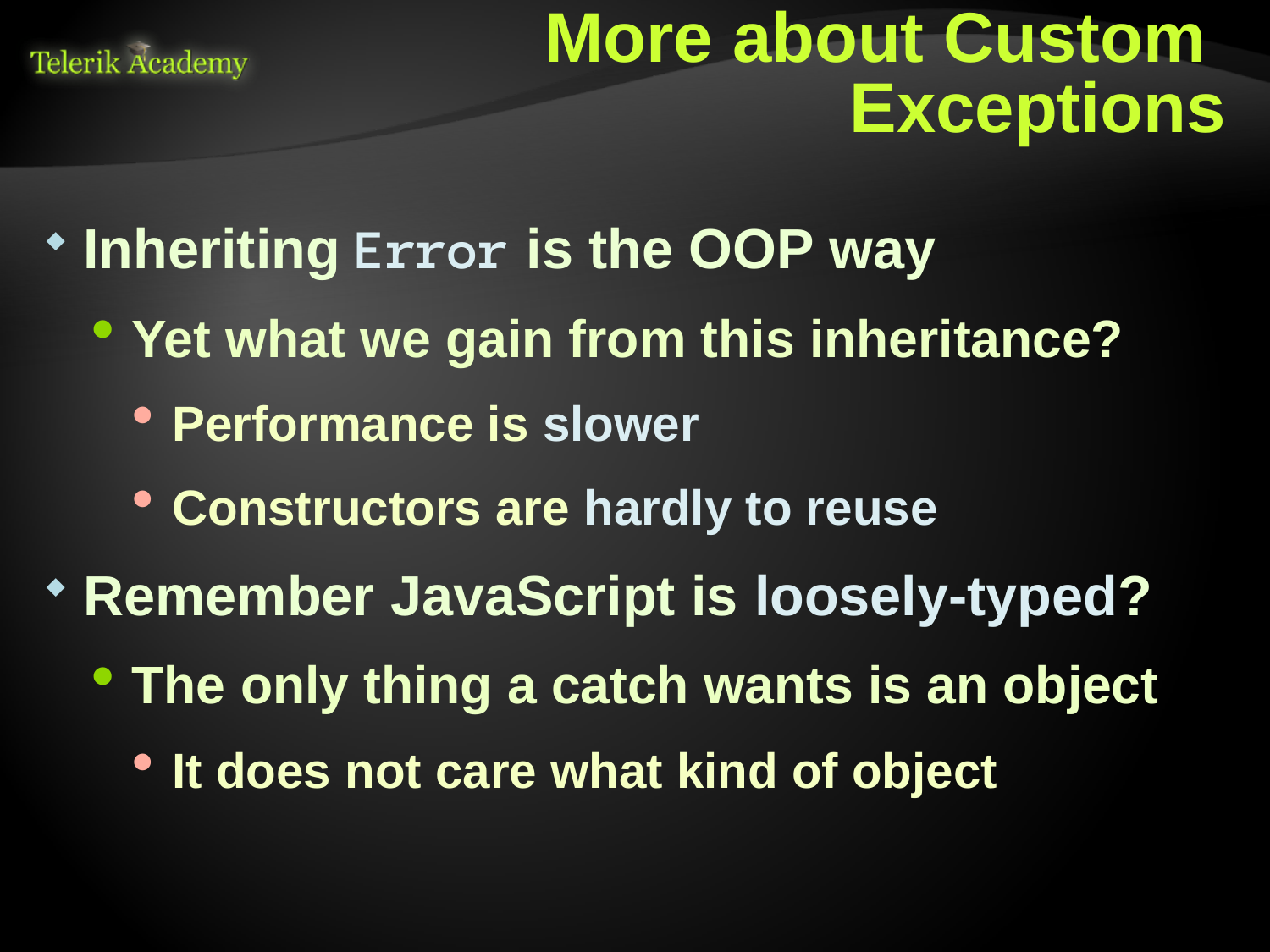

# More about Custom Exceptions
Inheriting Error is the OOP way
Yet what we gain from this inheritance?
Performance is slower
Constructors are hardly to reuse
Remember JavaScript is loosely-typed?
The only thing a catch wants is an object
It does not care what kind of object